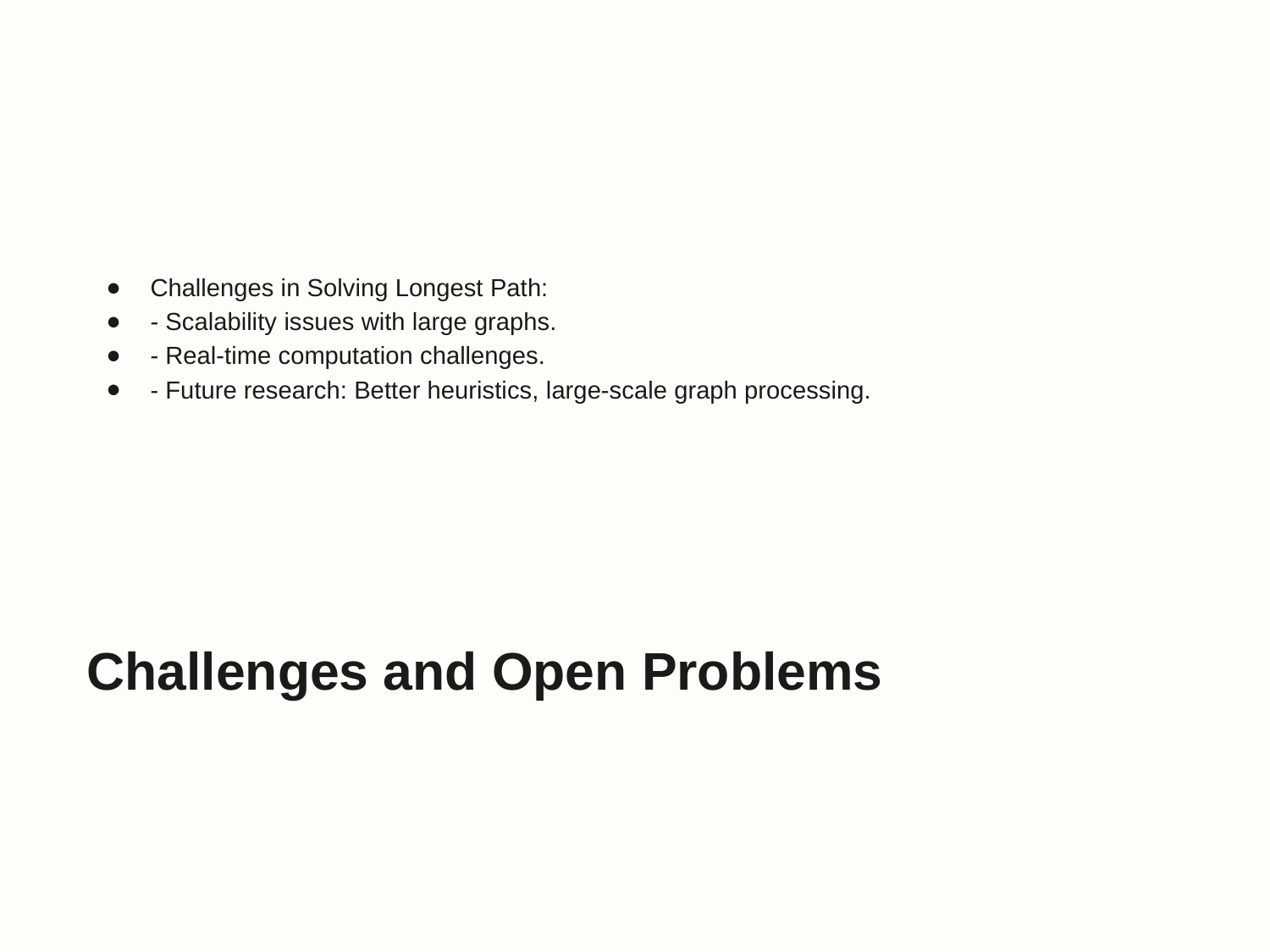

Challenges in Solving Longest Path:
- Scalability issues with large graphs.
- Real-time computation challenges.
- Future research: Better heuristics, large-scale graph processing.
# Challenges and Open Problems